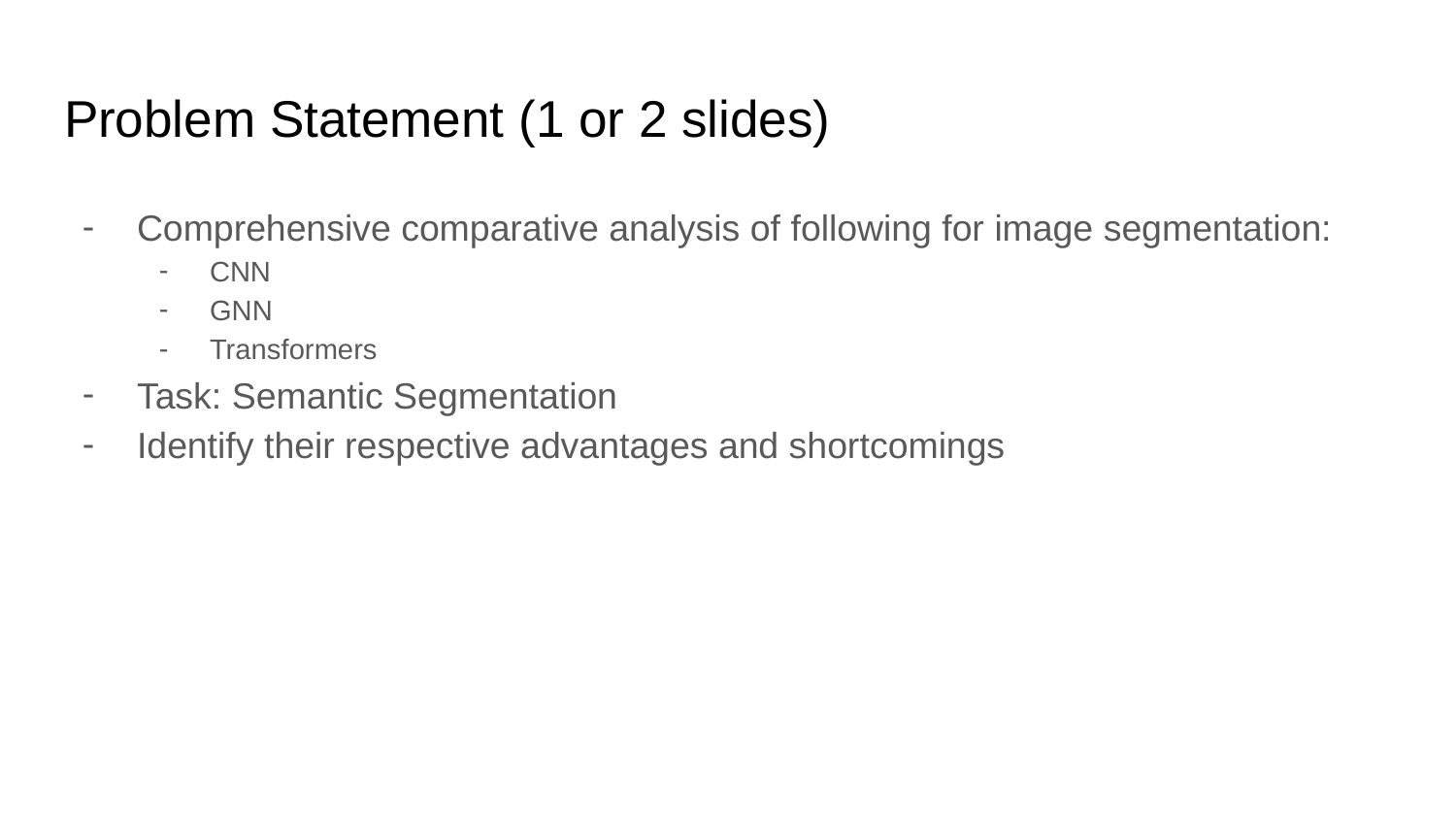

# Problem Statement (1 or 2 slides)
Comprehensive comparative analysis of following for image segmentation:
CNN
GNN
Transformers
Task: Semantic Segmentation
Identify their respective advantages and shortcomings